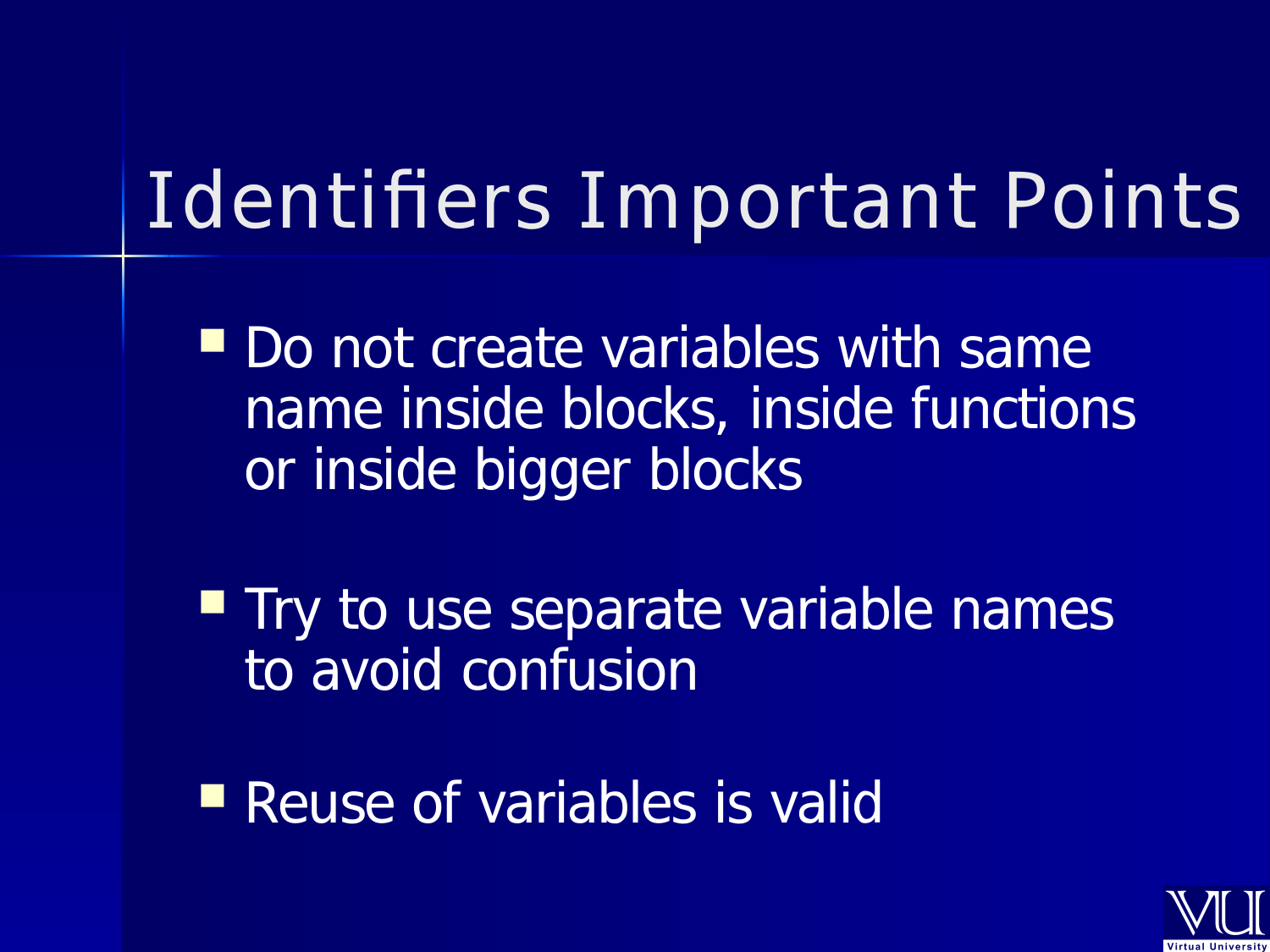

# Identifiers Important Points
Do not create variables with same name inside blocks, inside functions or inside bigger blocks
Try to use separate variable names to avoid confusion
Reuse of variables is valid